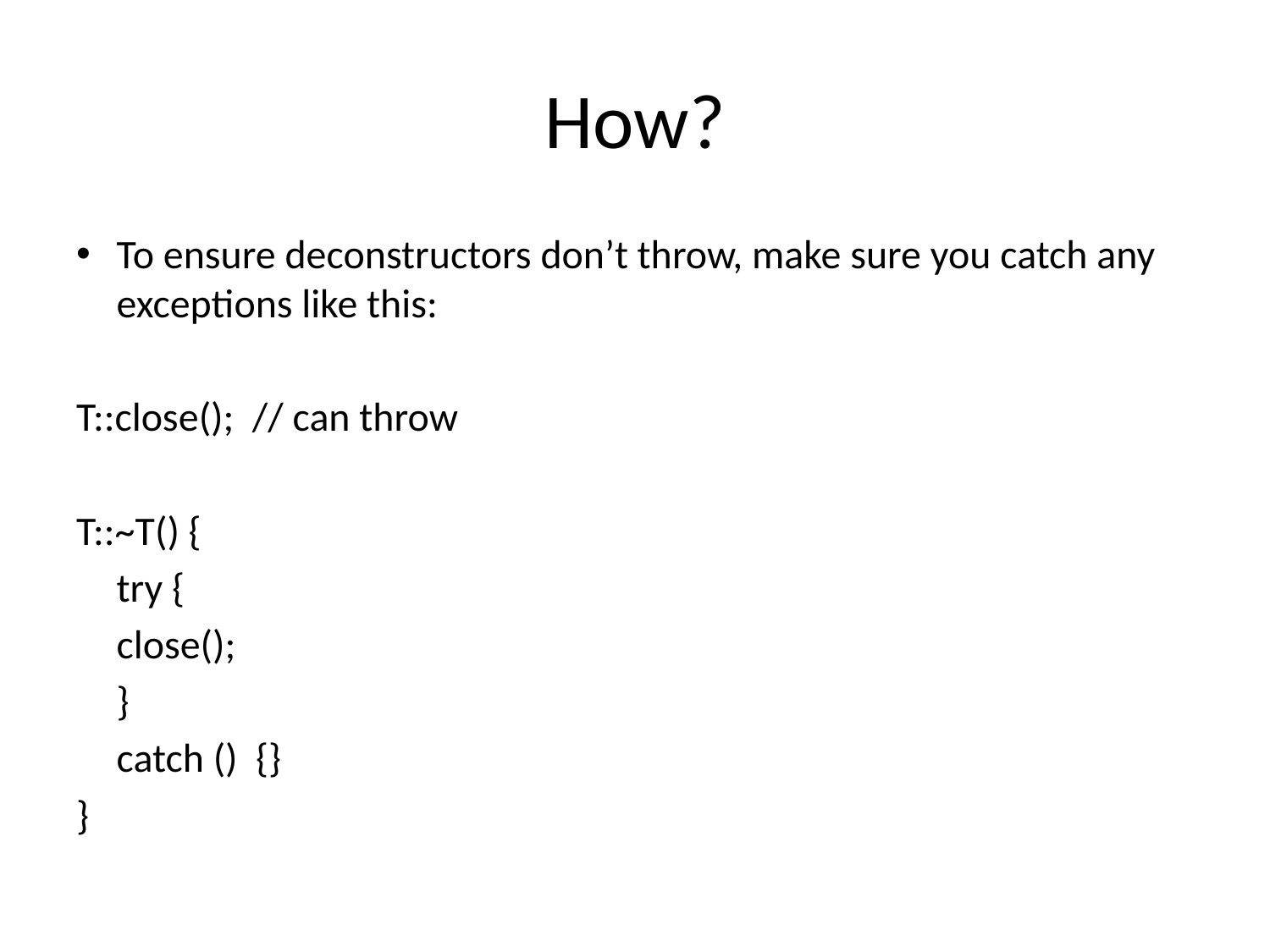

# How?
To ensure deconstructors don’t throw, make sure you catch any exceptions like this:

T::close();  // can throw

T::~T() {
	try {
			close();
	}
	catch ()  {}
}